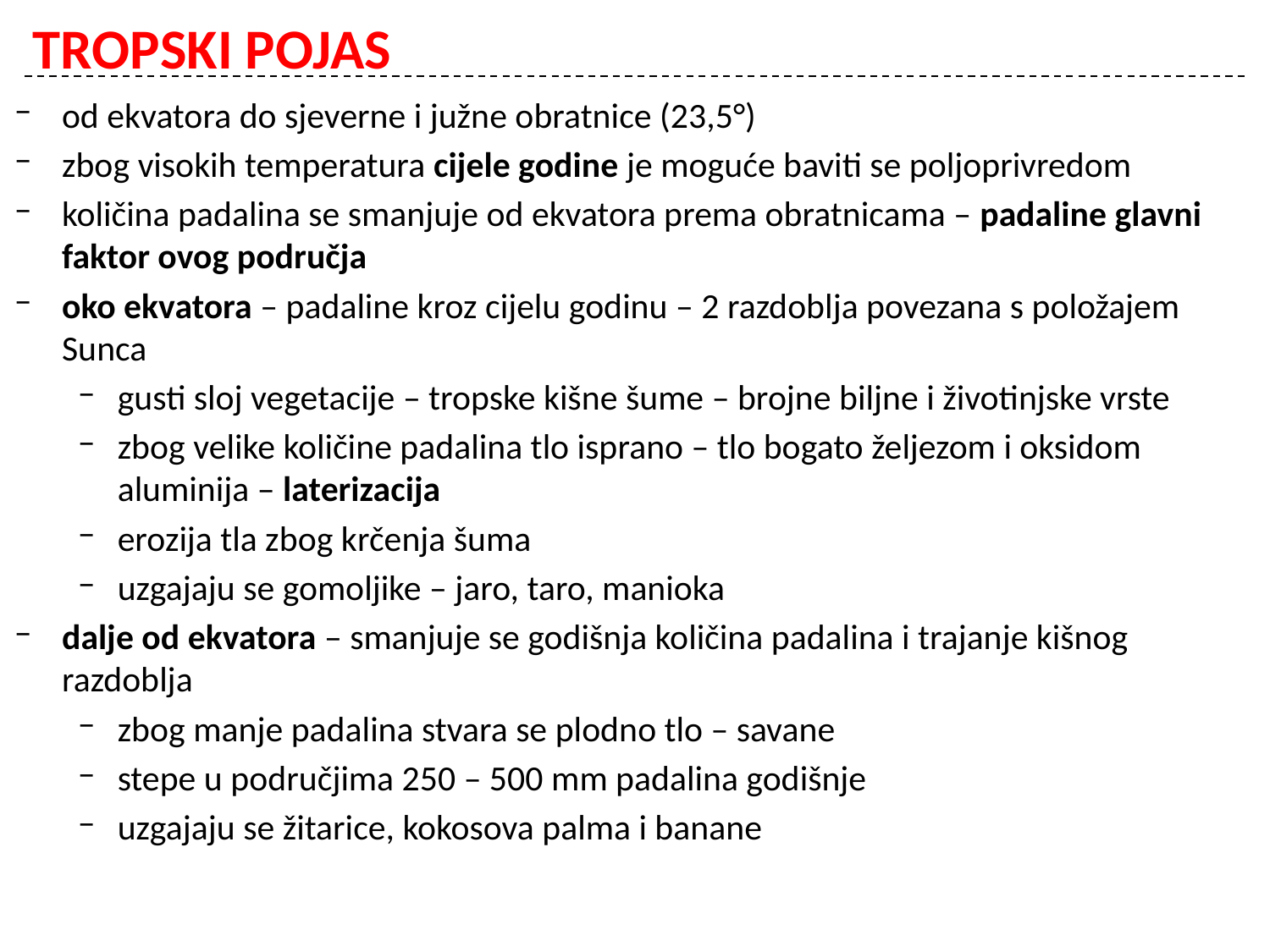

# TROPSKI POJAS
od ekvatora do sjeverne i južne obratnice (23,5°)
zbog visokih temperatura cijele godine je moguće baviti se poljoprivredom
količina padalina se smanjuje od ekvatora prema obratnicama – padaline glavni faktor ovog područja
oko ekvatora – padaline kroz cijelu godinu – 2 razdoblja povezana s položajem Sunca
gusti sloj vegetacije – tropske kišne šume – brojne biljne i životinjske vrste
zbog velike količine padalina tlo isprano – tlo bogato željezom i oksidom aluminija – laterizacija
erozija tla zbog krčenja šuma
uzgajaju se gomoljike – jaro, taro, manioka
dalje od ekvatora – smanjuje se godišnja količina padalina i trajanje kišnog razdoblja
zbog manje padalina stvara se plodno tlo – savane
stepe u područjima 250 – 500 mm padalina godišnje
uzgajaju se žitarice, kokosova palma i banane